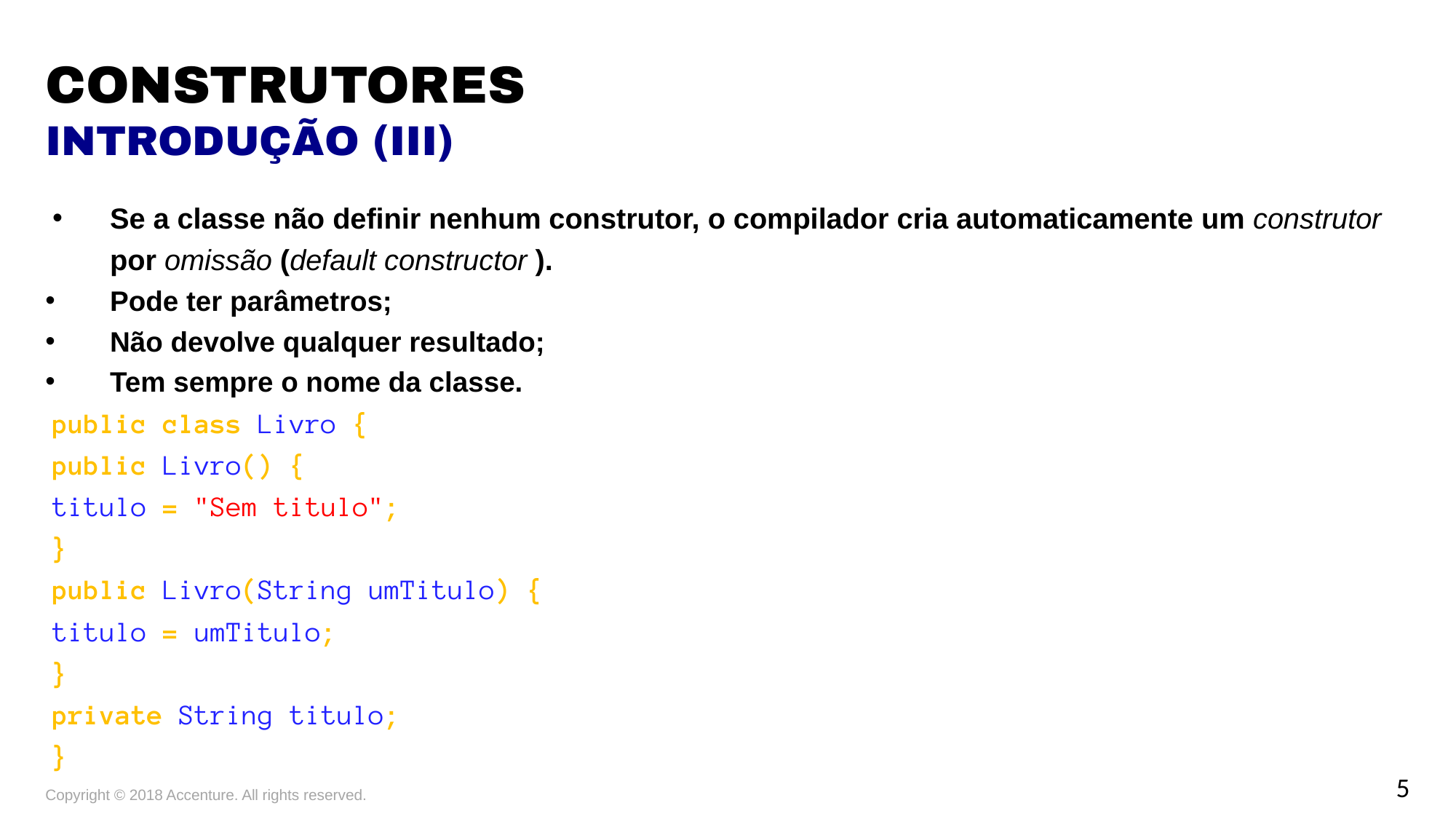

# Construtores introdução (III)
Se a classe não definir nenhum construtor, o compilador cria automaticamente um construtor por omissão (default constructor ).
Pode ter parâmetros;
Não devolve qualquer resultado;
Tem sempre o nome da classe.
	public class Livro {
		public Livro() {
			titulo = "Sem titulo";
		}
		public Livro(String umTitulo) {
			titulo = umTitulo;
		}
		private String titulo;
	}

Copyright © 2018 Accenture. All rights reserved.
5